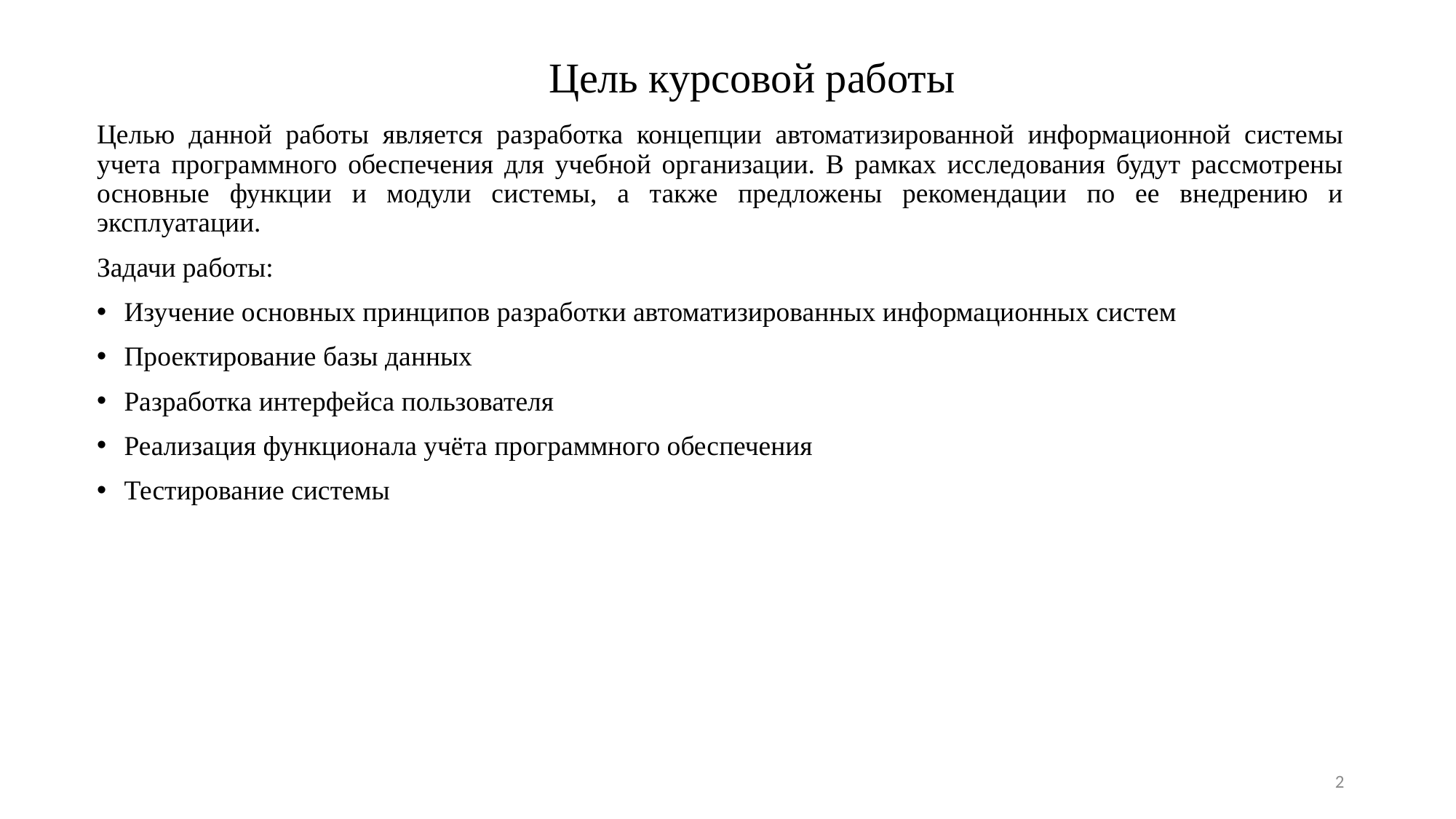

# Цель курсовой работы
Целью данной работы является разработка концепции автоматизированной информационной системы учета программного обеспечения для учебной организации. В рамках исследования будут рассмотрены основные функции и модули системы, а также предложены рекомендации по ее внедрению и эксплуатации.
Задачи работы:
Изучение основных принципов разработки автоматизированных информационных систем
Проектирование базы данных
Разработка интерфейса пользователя
Реализация функционала учёта программного обеспечения
Тестирование системы
2